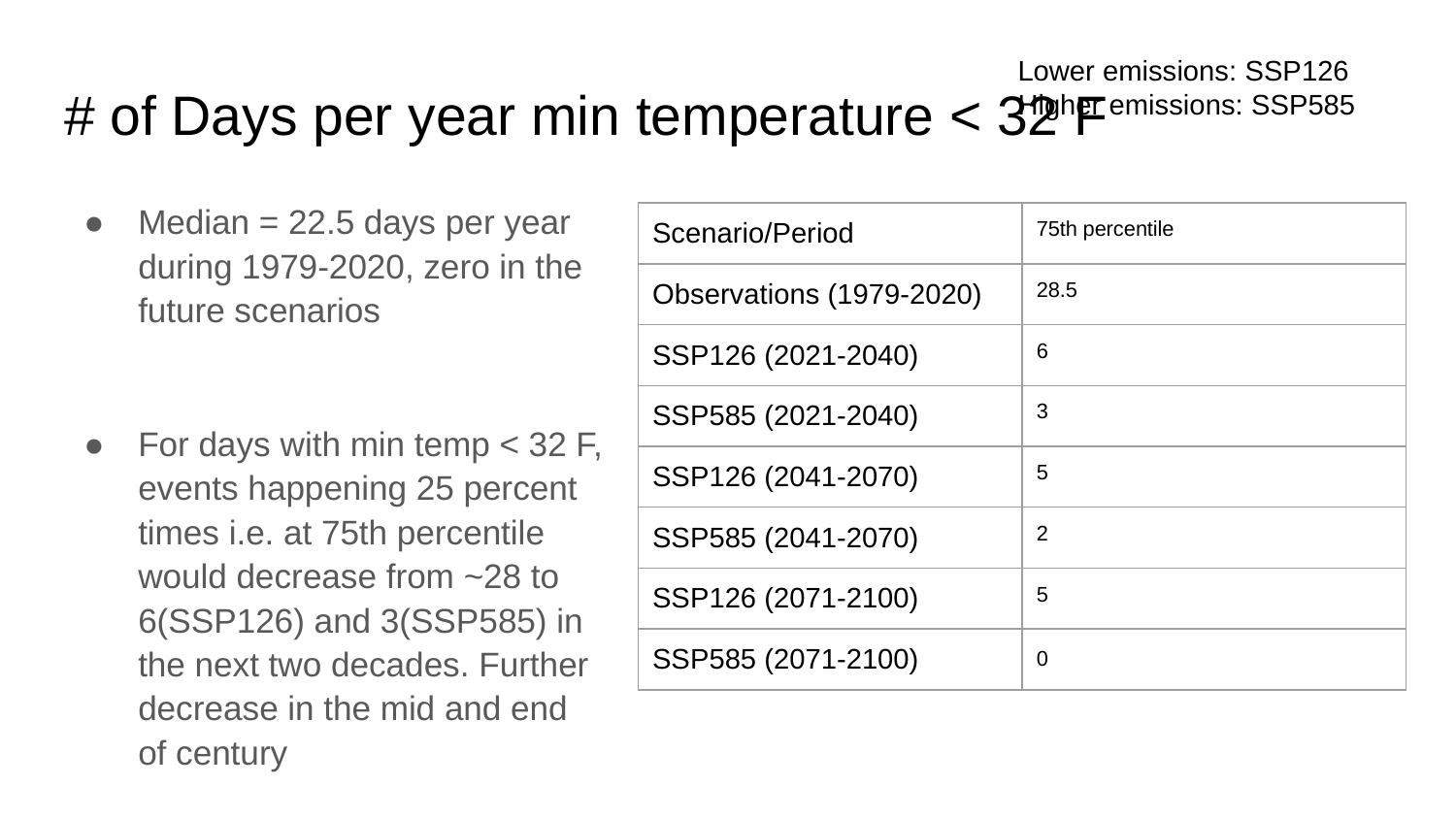

Lower emissions: SSP126
Higher emissions: SSP585
# # of Days per year min temperature < 32 F
Median = 22.5 days per year during 1979-2020, zero in the future scenarios

For days with min temp < 32 F, events happening 25 percent times i.e. at 75th percentile would decrease from ~28 to 6(SSP126) and 3(SSP585) in the next two decades. Further decrease in the mid and end of century
| Scenario/Period | 75th percentile |
| --- | --- |
| Observations (1979-2020) | 28.5 |
| SSP126 (2021-2040) | 6 |
| SSP585 (2021-2040) | 3 |
| SSP126 (2041-2070) | 5 |
| SSP585 (2041-2070) | 2 |
| SSP126 (2071-2100) | 5 |
| SSP585 (2071-2100) | 0 |